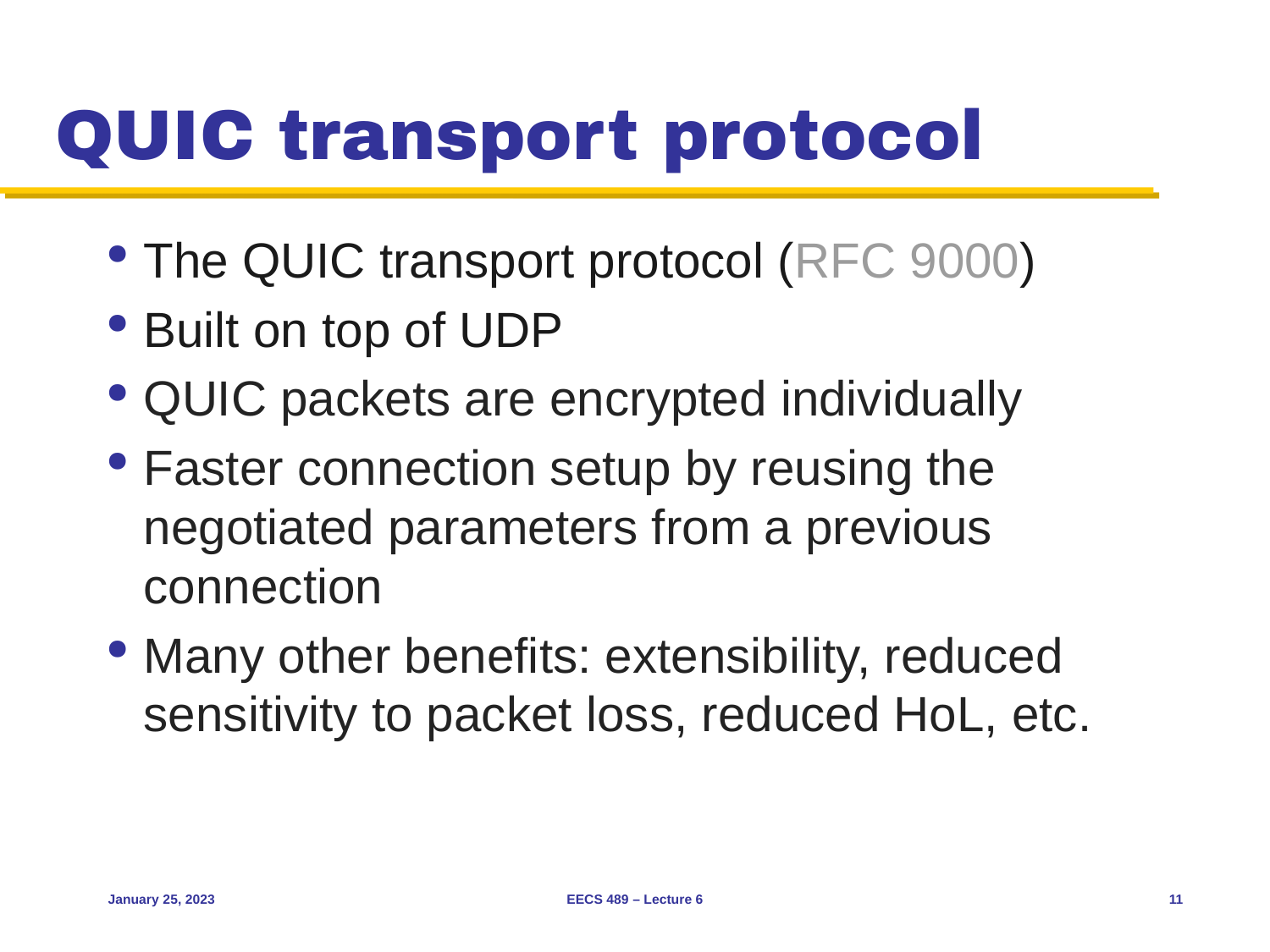

# QUIC transport protocol
The QUIC transport protocol (RFC 9000)
Built on top of UDP
QUIC packets are encrypted individually
Faster connection setup by reusing the negotiated parameters from a previous connection
Many other benefits: extensibility, reduced sensitivity to packet loss, reduced HoL, etc.

January 25, 2023
EECS 489 – Lecture 6
11